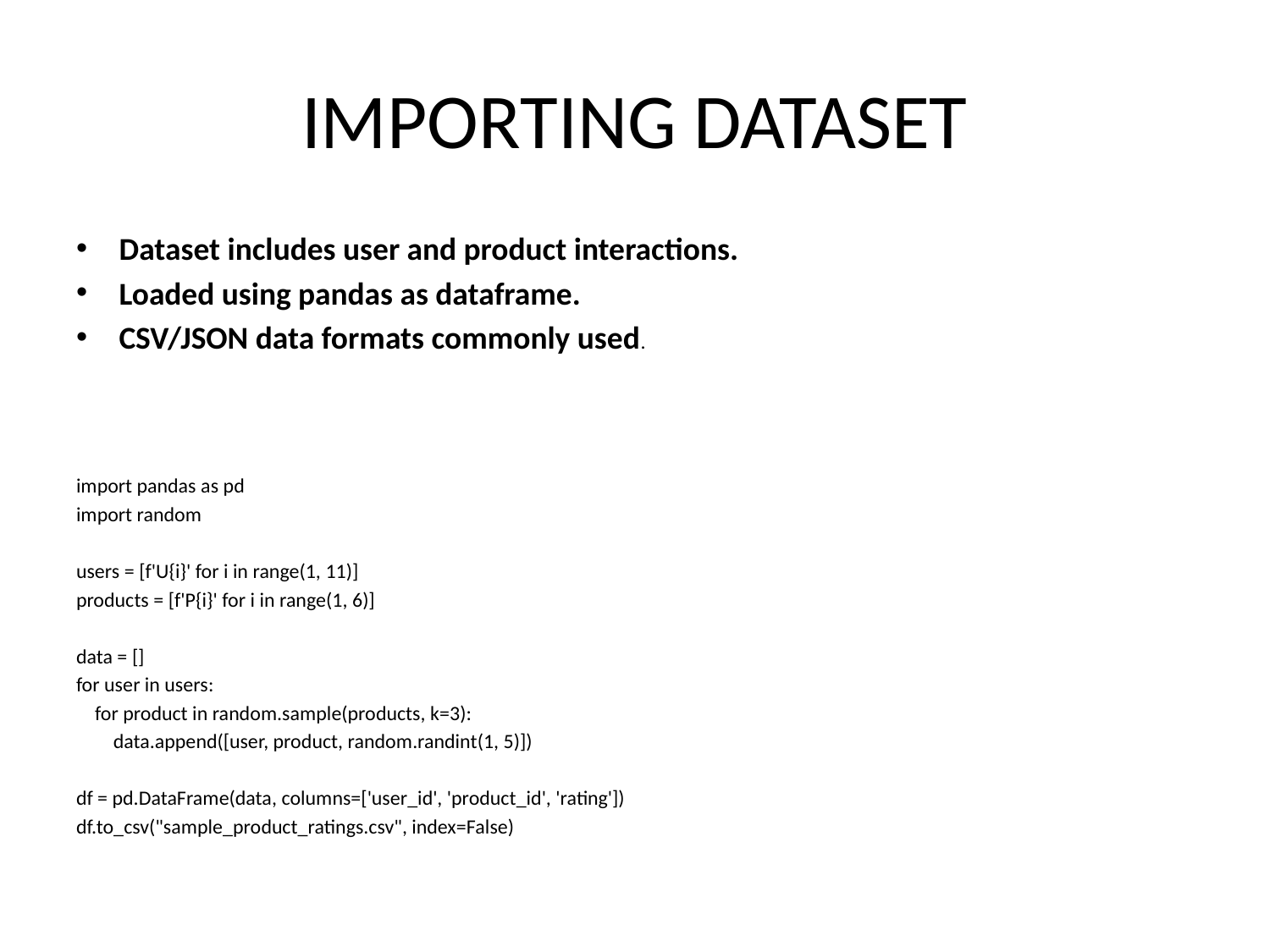

# IMPORTING DATASET
Dataset includes user and product interactions.
Loaded using pandas as dataframe.
CSV/JSON data formats commonly used.

import pandas as pd
import random

users = [f'U{i}' for i in range(1, 11)]
products = [f'P{i}' for i in range(1, 6)]

data = []
for user in users:
    for product in random.sample(products, k=3):
        data.append([user, product, random.randint(1, 5)])

df = pd.DataFrame(data, columns=['user_id', 'product_id', 'rating'])
df.to_csv("sample_product_ratings.csv", index=False)